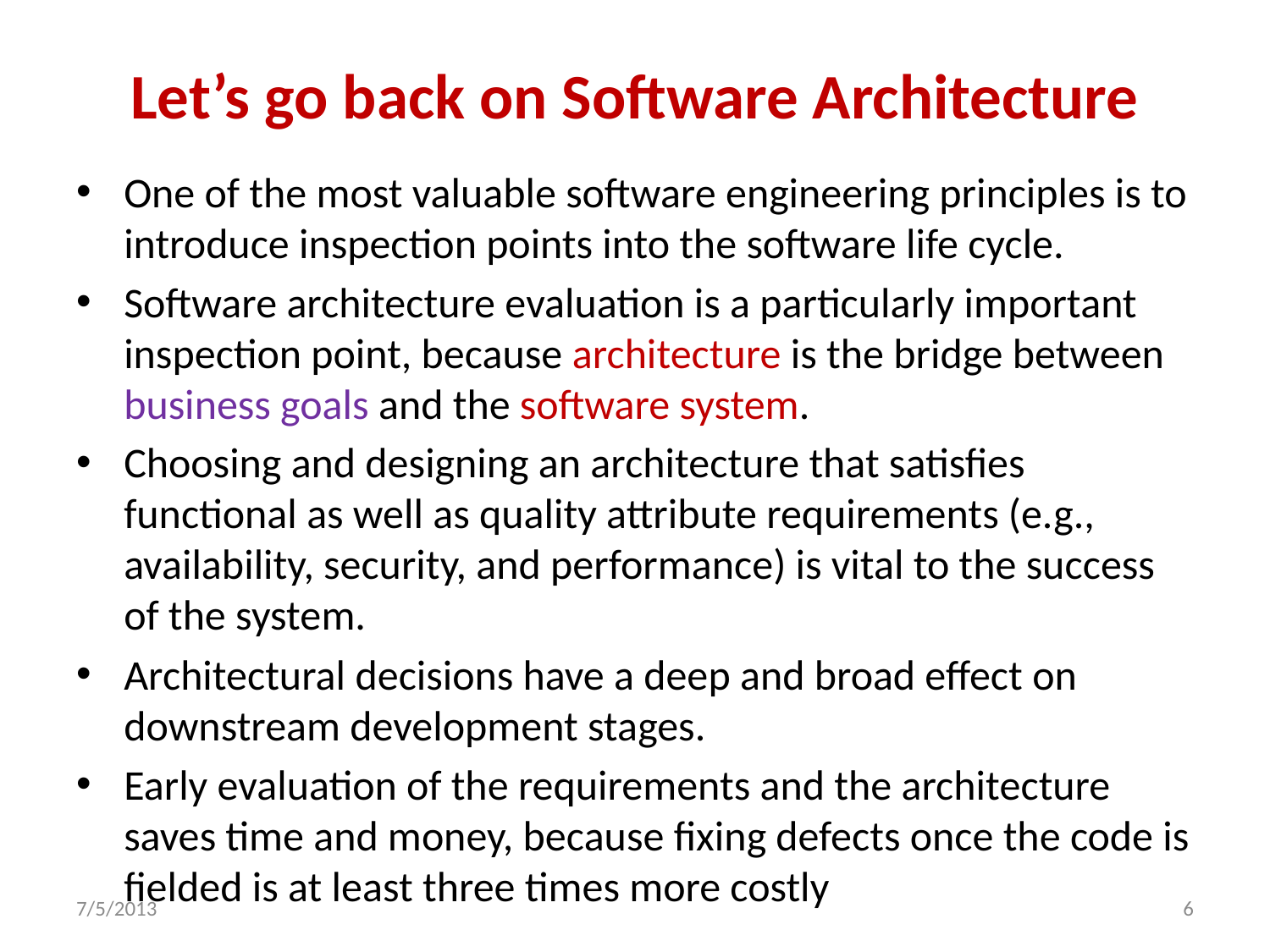

# Let’s go back on Software Architecture
One of the most valuable software engineering principles is to introduce inspection points into the software life cycle.
Software architecture evaluation is a particularly important inspection point, because architecture is the bridge between business goals and the software system.
Choosing and designing an architecture that satisfies functional as well as quality attribute requirements (e.g., availability, security, and performance) is vital to the success of the system.
Architectural decisions have a deep and broad effect on downstream development stages.
Early evaluation of the requirements and the architecture saves time and money, because fixing defects once the code is fielded is at least three times more costly
7/5/2013
6